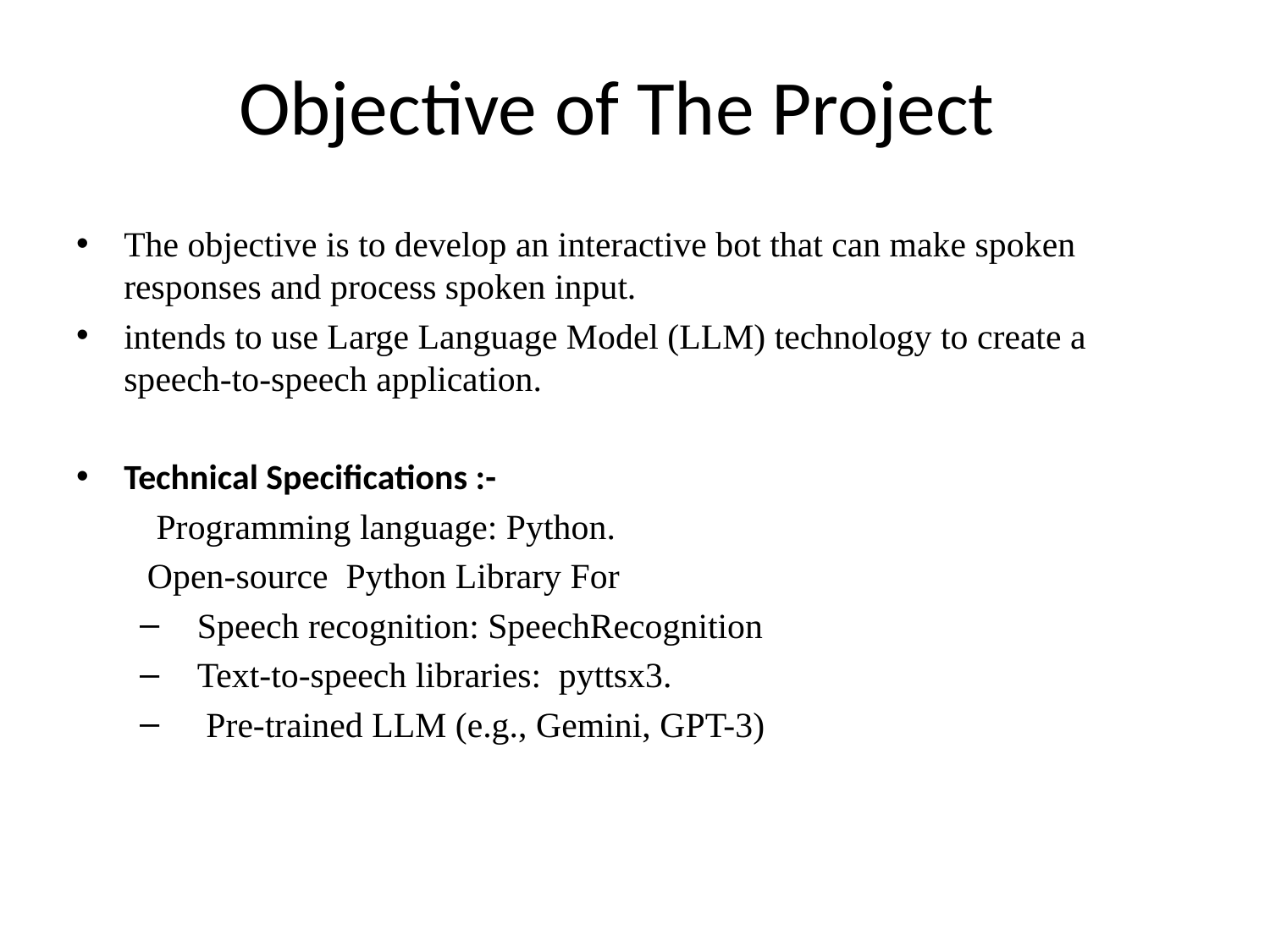

# Objective of The Project
The objective is to develop an interactive bot that can make spoken responses and process spoken input.
intends to use Large Language Model (LLM) technology to create a speech-to-speech application.

Technical Specifications :-
         Programming language: Python.
        Open-source  Python Library For
  Speech recognition: SpeechRecognition
  Text-to-speech libraries:  pyttsx3.
   Pre-trained LLM (e.g., Gemini, GPT-3)